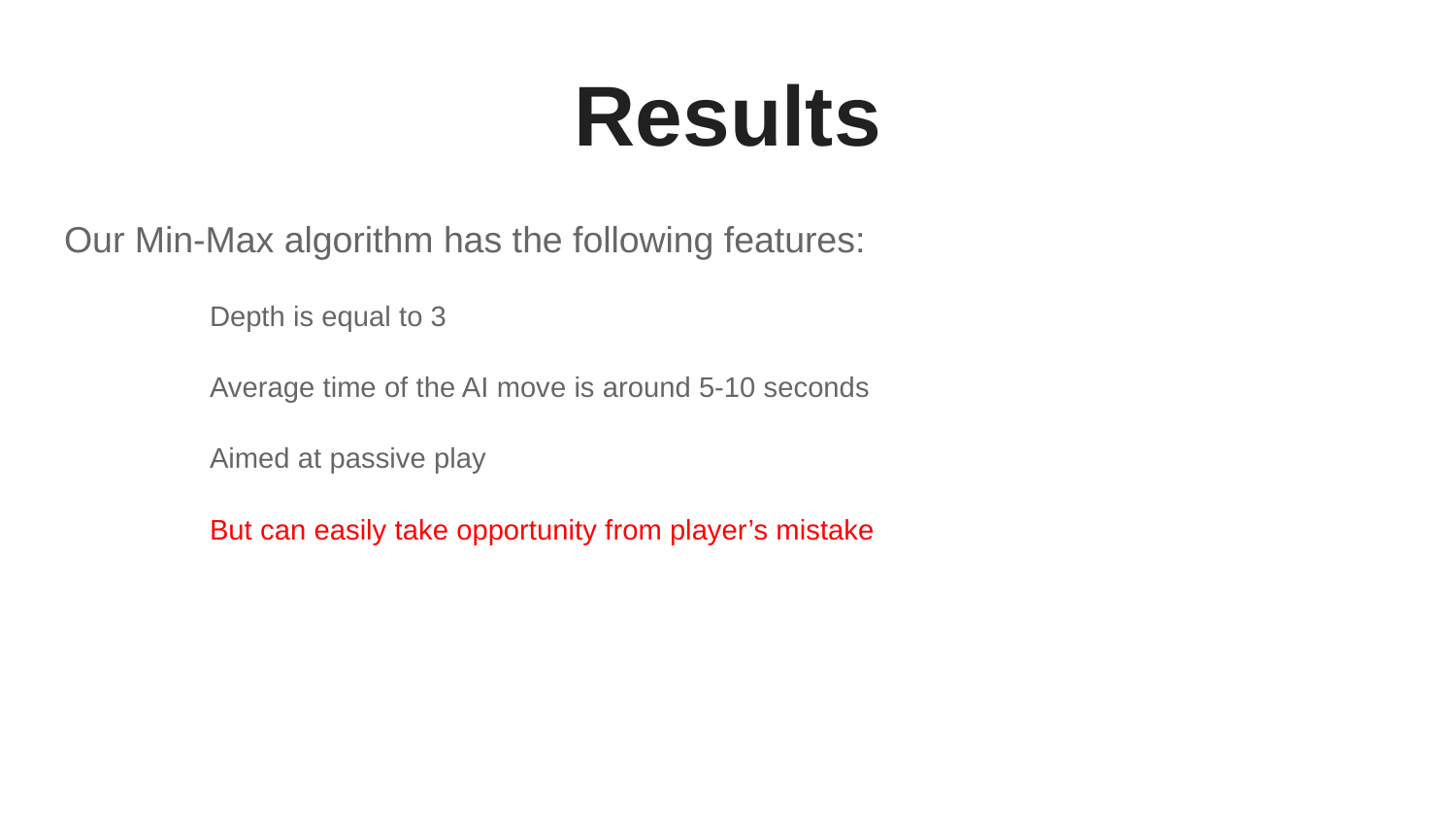

# Results
Our Min-Max algorithm has the following features:
	Depth is equal to 3
	Average time of the AI move is around 5-10 seconds
	Aimed at passive play
	But can easily take opportunity from player’s mistake